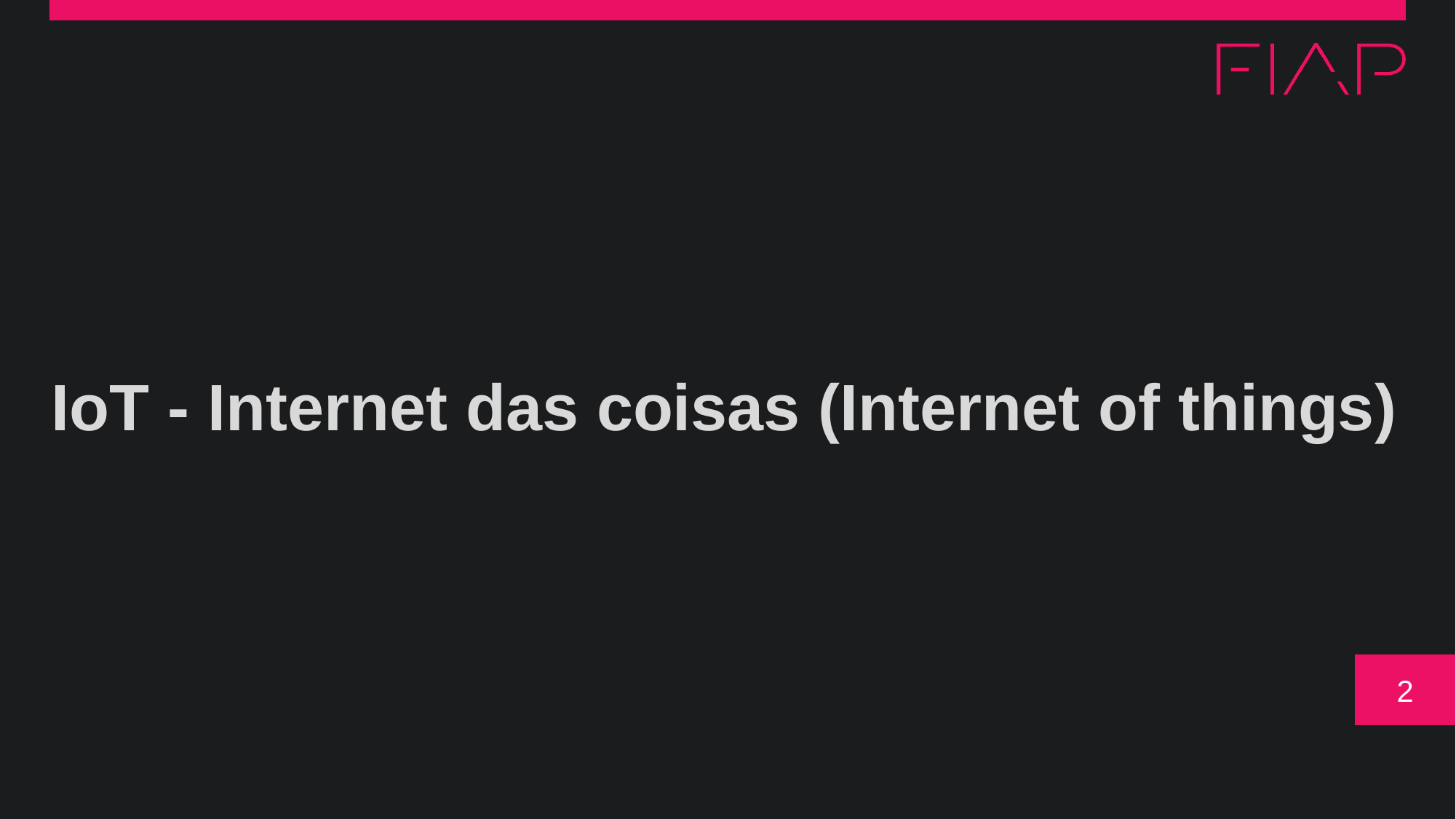

# IoT - Internet das coisas (Internet of things)
2